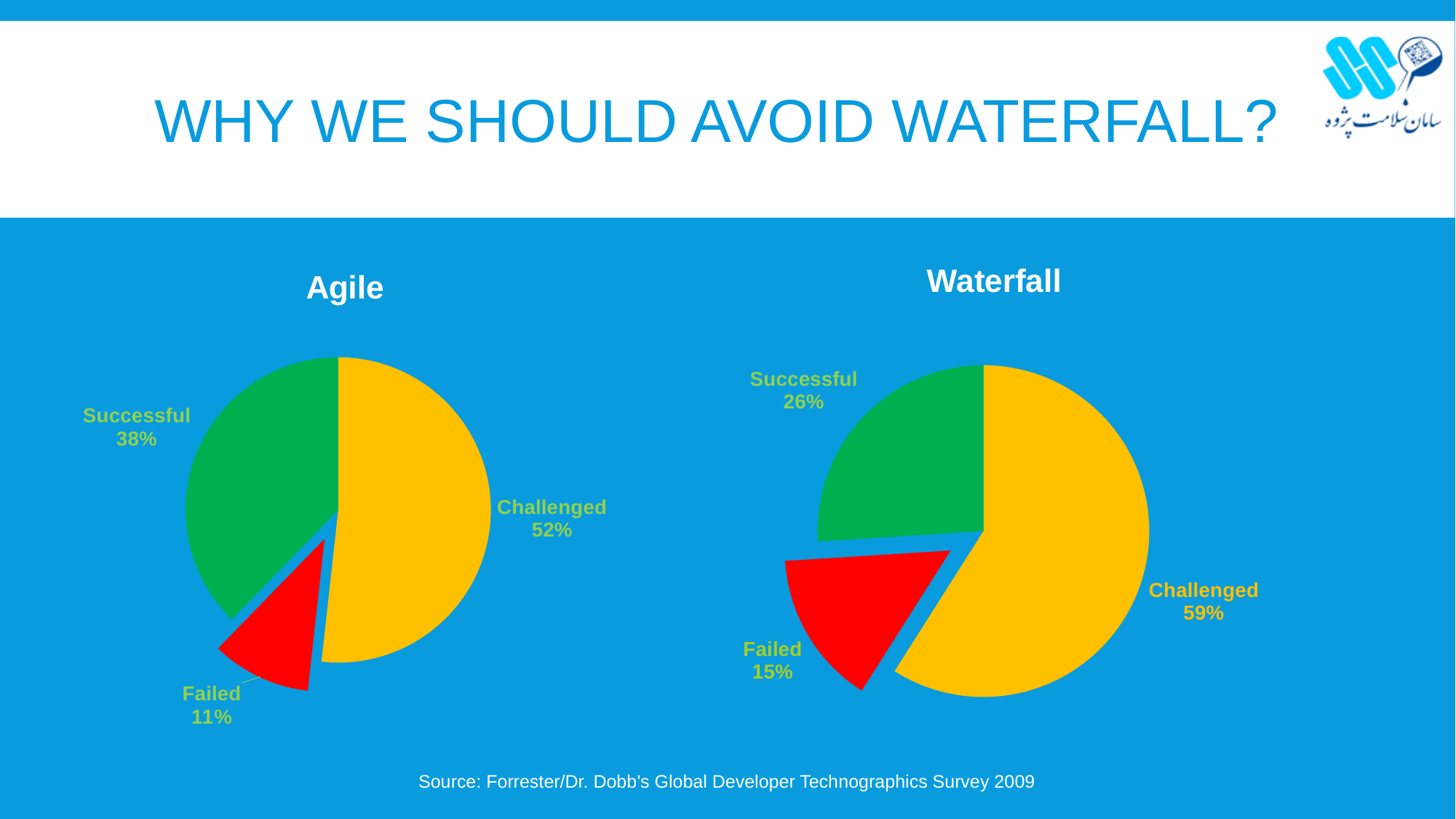

# Why we should avoid waterfall?

### Chart:

| Category | Waterfall |
|---|---|
| Challenged | 59.0 |
| Failed | 15.0 |
| Successful | 26.0 |

### Chart: Agile

| Category | Waterfall |
|---|---|
| Challenged  | 59.0 |
| Failed | 12.0 |
| Successful | 43.0 |
Source: Forrester/Dr. Dobb's Global Developer Technographics Survey 2009